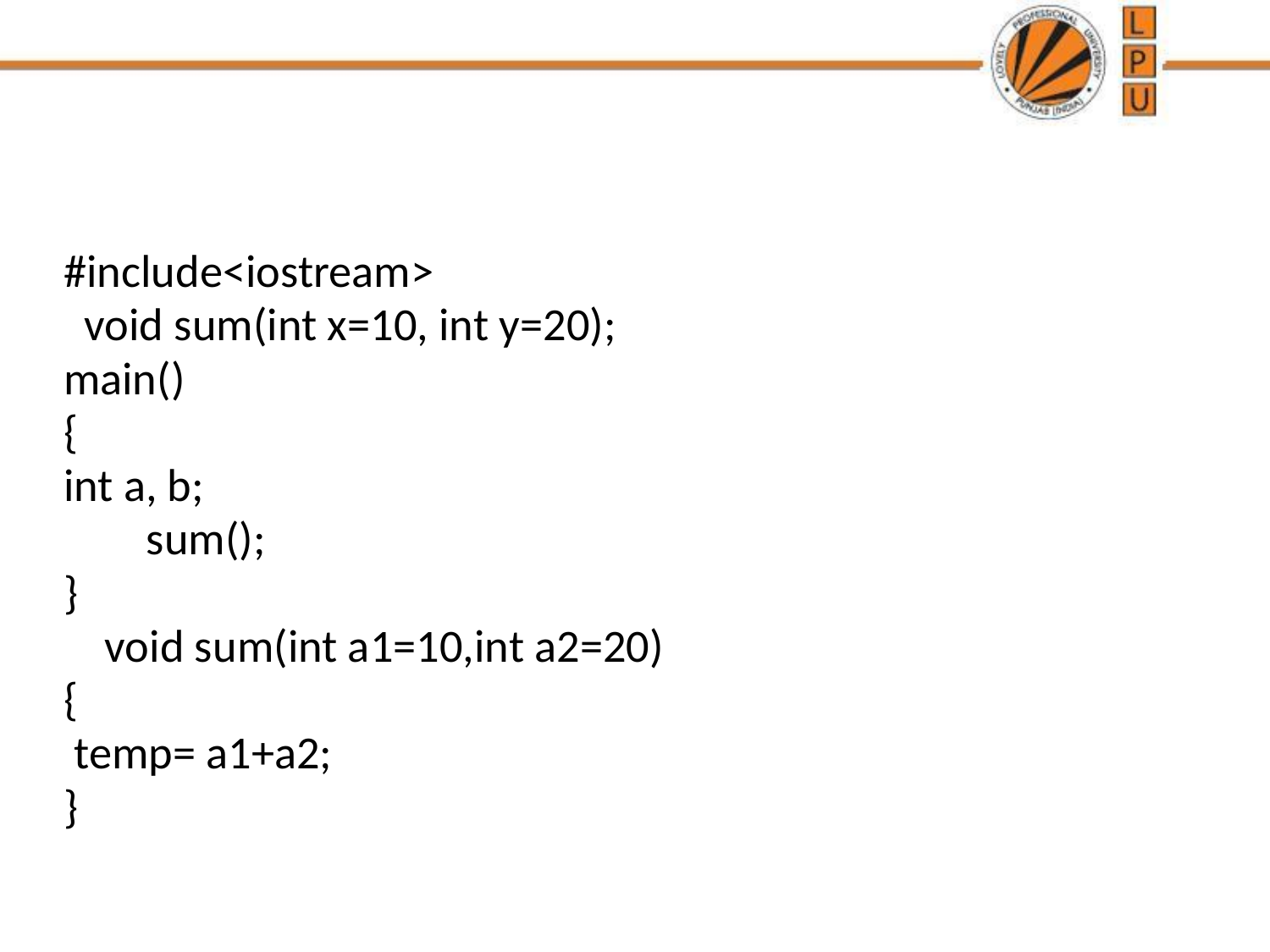

#include<iostream>
  void sum(int x=10, int y=20);
main()
{
int a, b;
        sum();
}
    void sum(int a1=10,int a2=20)
{
 temp= a1+a2;
}